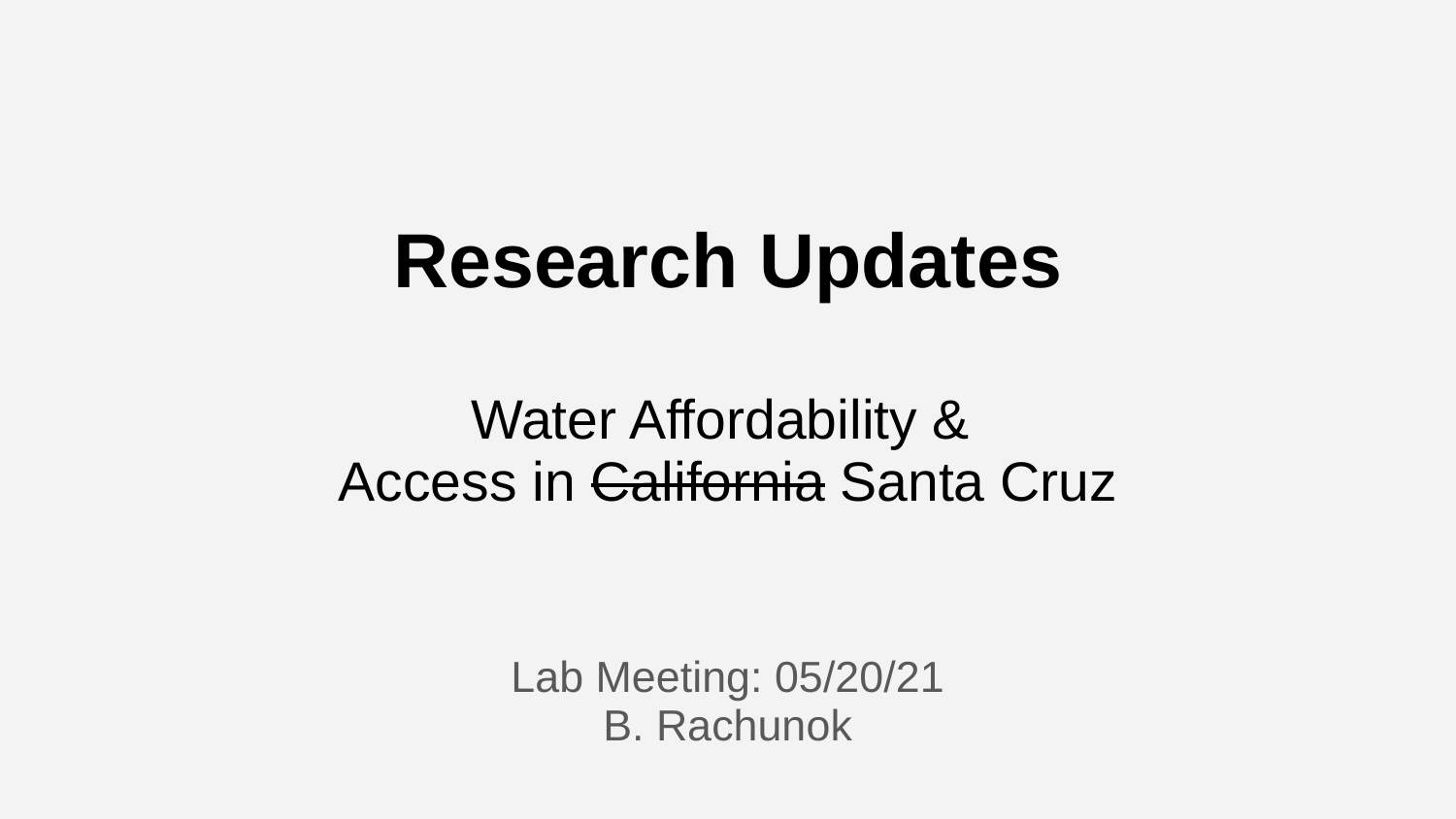

# Research Updates
Water Affordability &
Access in California Santa Cruz
Lab Meeting: 05/20/21
B. Rachunok